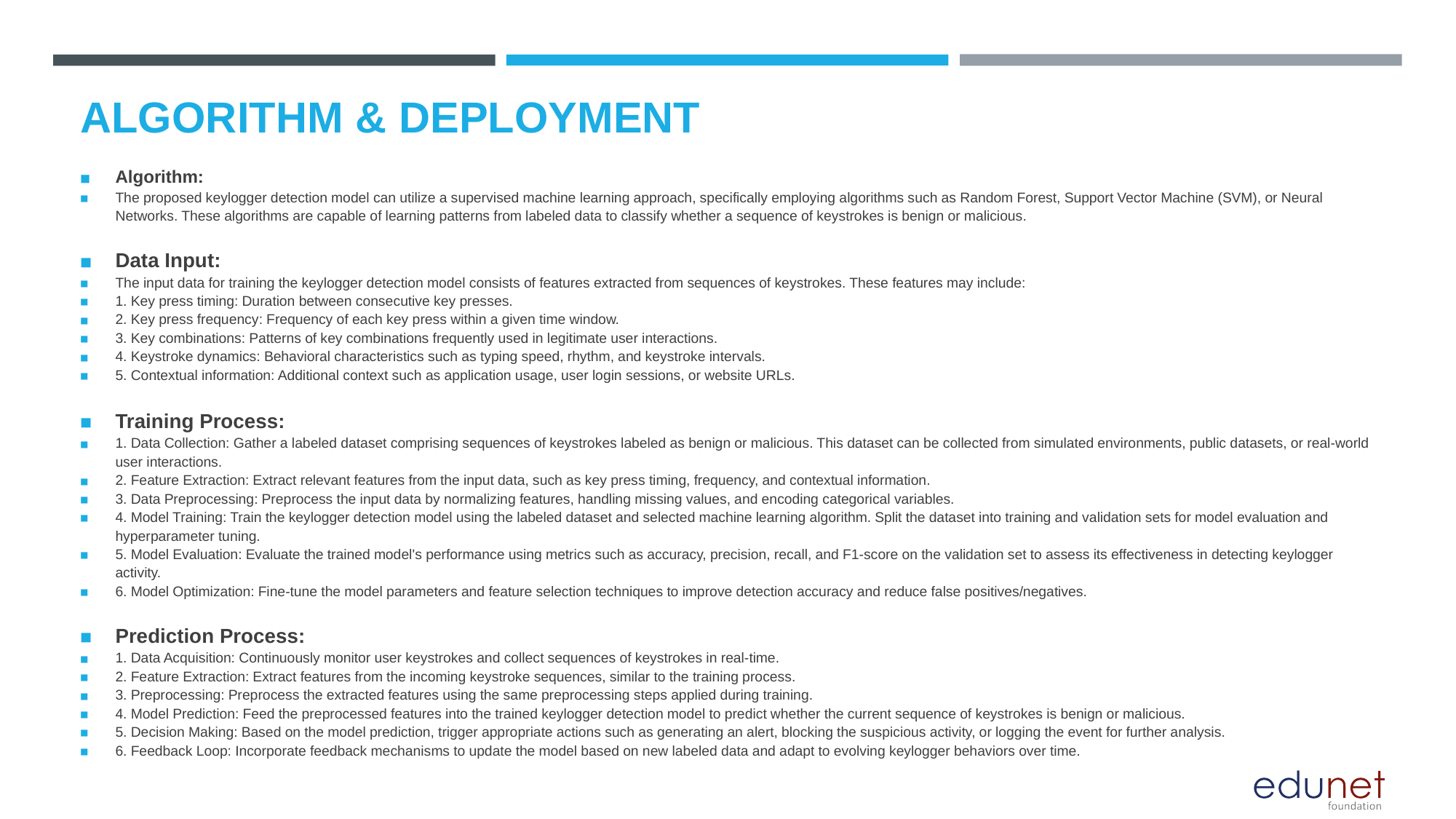

# ALGORITHM & DEPLOYMENT
Algorithm:
The proposed keylogger detection model can utilize a supervised machine learning approach, specifically employing algorithms such as Random Forest, Support Vector Machine (SVM), or Neural Networks. These algorithms are capable of learning patterns from labeled data to classify whether a sequence of keystrokes is benign or malicious.

Data Input:
The input data for training the keylogger detection model consists of features extracted from sequences of keystrokes. These features may include:
1. Key press timing: Duration between consecutive key presses.
2. Key press frequency: Frequency of each key press within a given time window.
3. Key combinations: Patterns of key combinations frequently used in legitimate user interactions.
4. Keystroke dynamics: Behavioral characteristics such as typing speed, rhythm, and keystroke intervals.
5. Contextual information: Additional context such as application usage, user login sessions, or website URLs.

Training Process:
1. Data Collection: Gather a labeled dataset comprising sequences of keystrokes labeled as benign or malicious. This dataset can be collected from simulated environments, public datasets, or real-world user interactions.
2. Feature Extraction: Extract relevant features from the input data, such as key press timing, frequency, and contextual information.
3. Data Preprocessing: Preprocess the input data by normalizing features, handling missing values, and encoding categorical variables.
4. Model Training: Train the keylogger detection model using the labeled dataset and selected machine learning algorithm. Split the dataset into training and validation sets for model evaluation and hyperparameter tuning.
5. Model Evaluation: Evaluate the trained model's performance using metrics such as accuracy, precision, recall, and F1-score on the validation set to assess its effectiveness in detecting keylogger activity.
6. Model Optimization: Fine-tune the model parameters and feature selection techniques to improve detection accuracy and reduce false positives/negatives.

Prediction Process:
1. Data Acquisition: Continuously monitor user keystrokes and collect sequences of keystrokes in real-time.
2. Feature Extraction: Extract features from the incoming keystroke sequences, similar to the training process.
3. Preprocessing: Preprocess the extracted features using the same preprocessing steps applied during training.
4. Model Prediction: Feed the preprocessed features into the trained keylogger detection model to predict whether the current sequence of keystrokes is benign or malicious.
5. Decision Making: Based on the model prediction, trigger appropriate actions such as generating an alert, blocking the suspicious activity, or logging the event for further analysis.
6. Feedback Loop: Incorporate feedback mechanisms to update the model based on new labeled data and adapt to evolving keylogger behaviors over time.